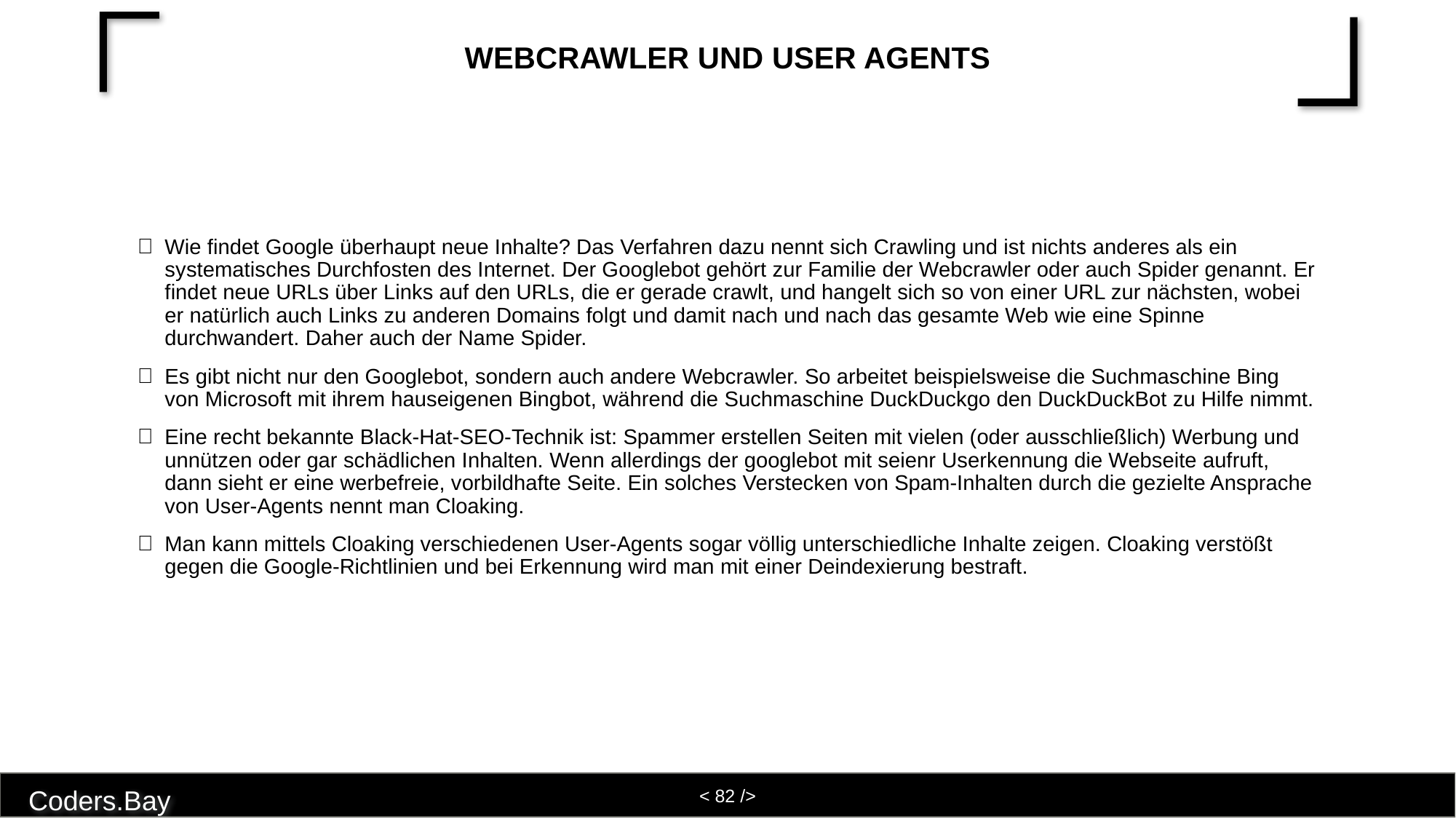

# Webcrawler und User Agents
Wie findet Google überhaupt neue Inhalte? Das Verfahren dazu nennt sich Crawling und ist nichts anderes als ein systematisches Durchfosten des Internet. Der Googlebot gehört zur Familie der Webcrawler oder auch Spider genannt. Er findet neue URLs über Links auf den URLs, die er gerade crawlt, und hangelt sich so von einer URL zur nächsten, wobei er natürlich auch Links zu anderen Domains folgt und damit nach und nach das gesamte Web wie eine Spinne durchwandert. Daher auch der Name Spider.
Es gibt nicht nur den Googlebot, sondern auch andere Webcrawler. So arbeitet beispielsweise die Suchmaschine Bing von Microsoft mit ihrem hauseigenen Bingbot, während die Suchmaschine DuckDuckgo den DuckDuckBot zu Hilfe nimmt.
Eine recht bekannte Black-Hat-SEO-Technik ist: Spammer erstellen Seiten mit vielen (oder ausschließlich) Werbung und unnützen oder gar schädlichen Inhalten. Wenn allerdings der googlebot mit seienr Userkennung die Webseite aufruft, dann sieht er eine werbefreie, vorbildhafte Seite. Ein solches Verstecken von Spam-Inhalten durch die gezielte Ansprache von User-Agents nennt man Cloaking.
Man kann mittels Cloaking verschiedenen User-Agents sogar völlig unterschiedliche Inhalte zeigen. Cloaking verstößt gegen die Google-Richtlinien und bei Erkennung wird man mit einer Deindexierung bestraft.